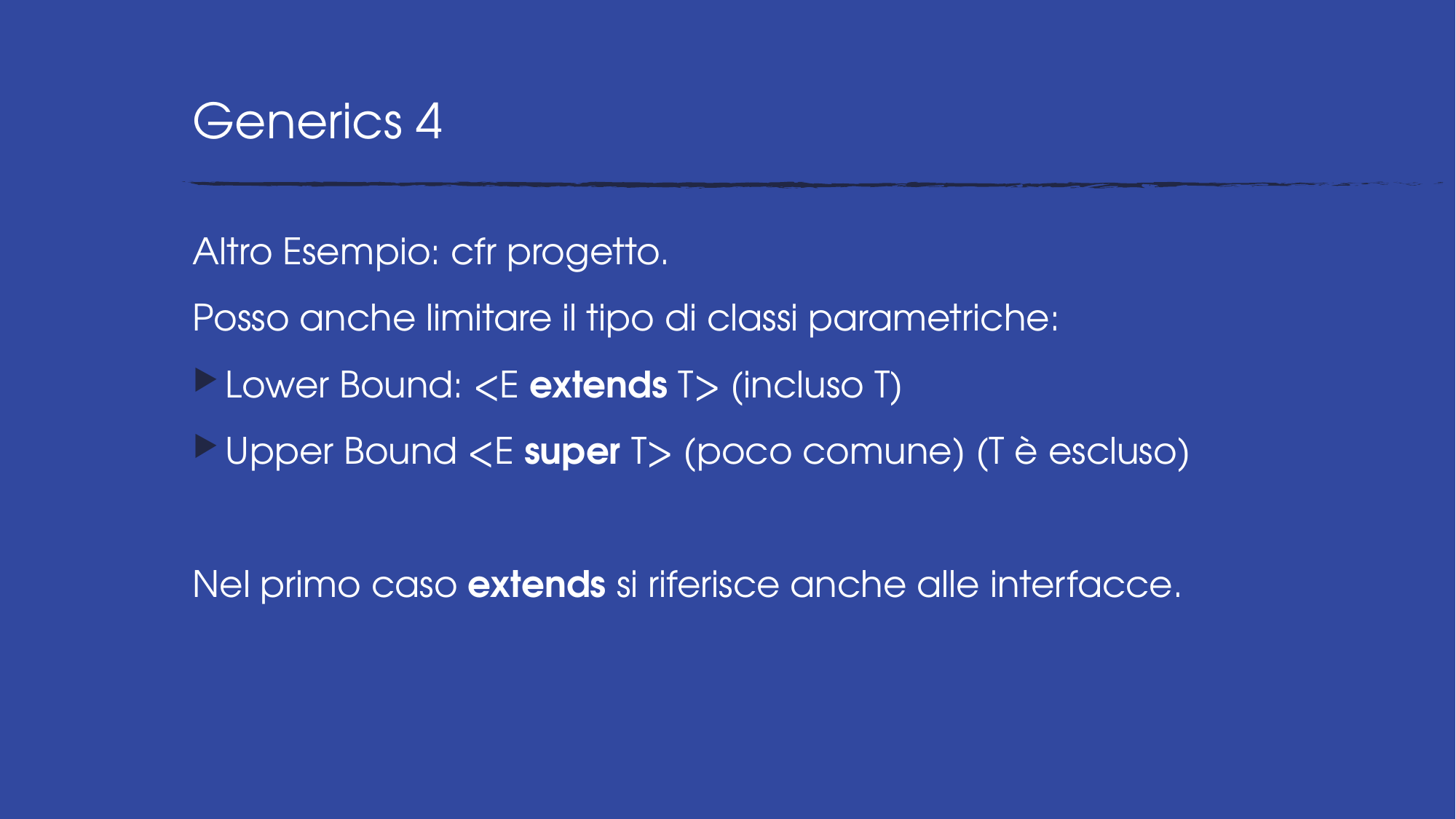

# Generics 4
Altro Esempio: cfr progetto.
Posso anche limitare il tipo di classi parametriche:
Lower Bound: <E extends T> (incluso T)
Upper Bound <E super T> (poco comune) (T è escluso)

Nel primo caso extends si riferisce anche alle interfacce.